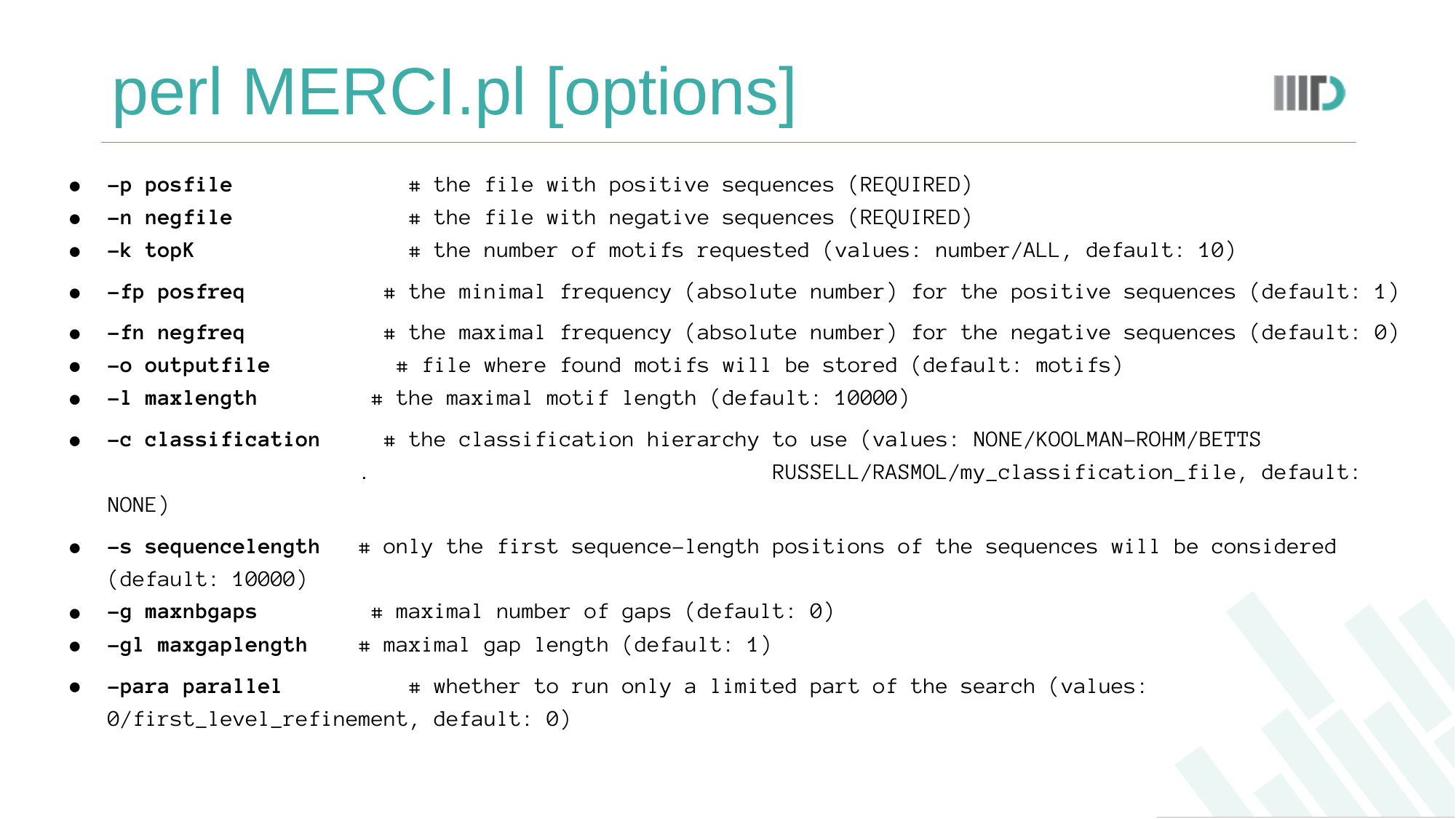

# perl MERCI.pl [options]
-p posfile              # the file with positive sequences (REQUIRED)
-n negfile              # the file with negative sequences (REQUIRED)
-k topK                 # the number of motifs requested (values: number/ALL, default: 10)
-fp posfreq           # the minimal frequency (absolute number) for the positive sequences (default: 1)
-fn negfreq           # the maximal frequency (absolute number) for the negative sequences (default: 0)
-o outputfile          # file where found motifs will be stored (default: motifs)
-l maxlength         # the maximal motif length (default: 10000)
-c classification     # the classification hierarchy to use (values: NONE/KOOLMAN-ROHM/BETTS                                  .                                RUSSELL/RASMOL/my_classification_file, default: NONE)
-s sequencelength   # only the first sequence-length positions of the sequences will be considered (default: 10000)
-g maxnbgaps         # maximal number of gaps (default: 0)
-gl maxgaplength    # maximal gap length (default: 1)
-para parallel          # whether to run only a limited part of the search (values: 0/first_level_refinement, default: 0)